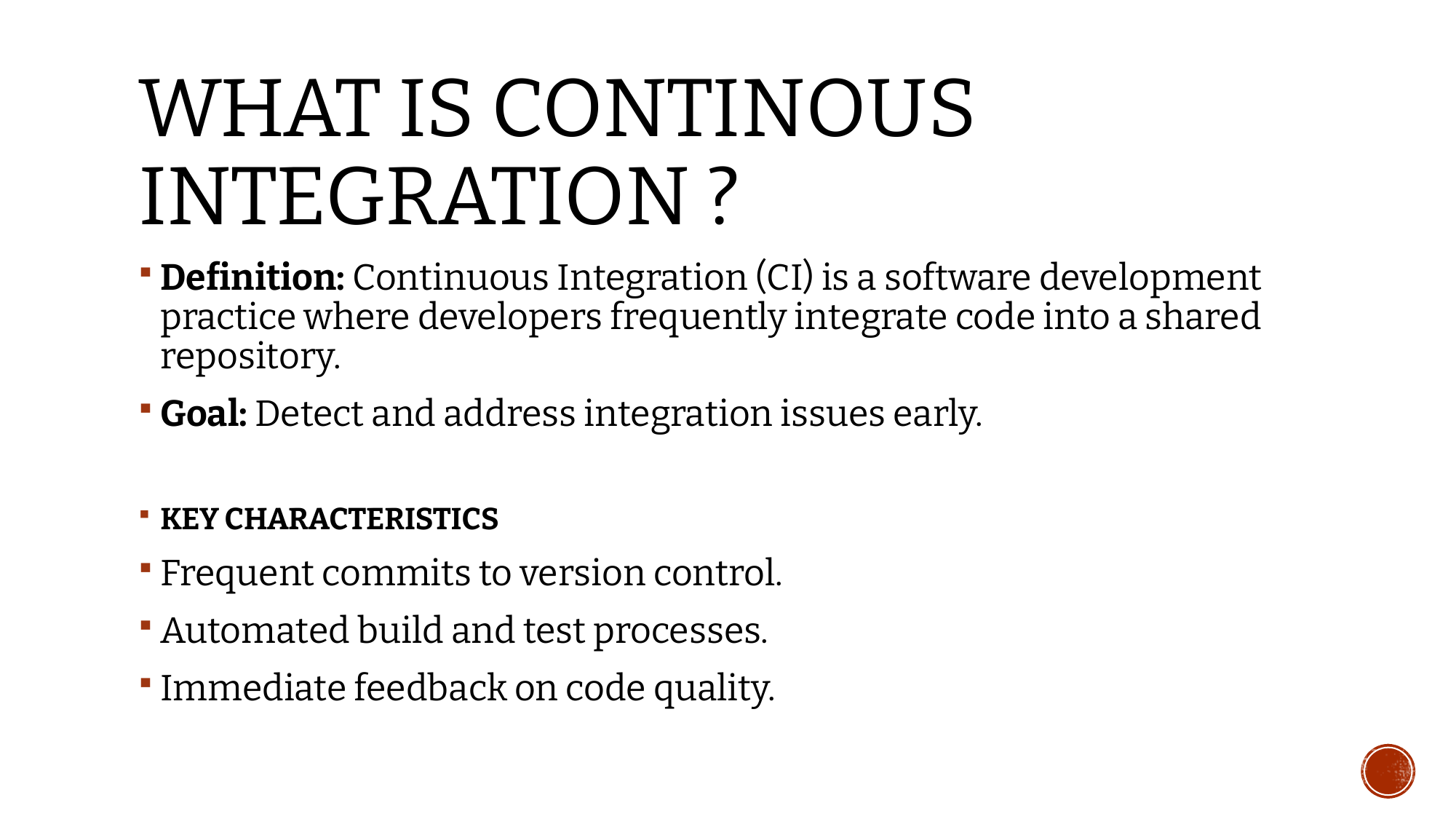

# WHAT IS CONTINOUS INTEGRATION ?
Definition: Continuous Integration (CI) is a software development practice where developers frequently integrate code into a shared repository.
Goal: Detect and address integration issues early.

KEY CHARACTERISTICS
Frequent commits to version control.
Automated build and test processes.
Immediate feedback on code quality.